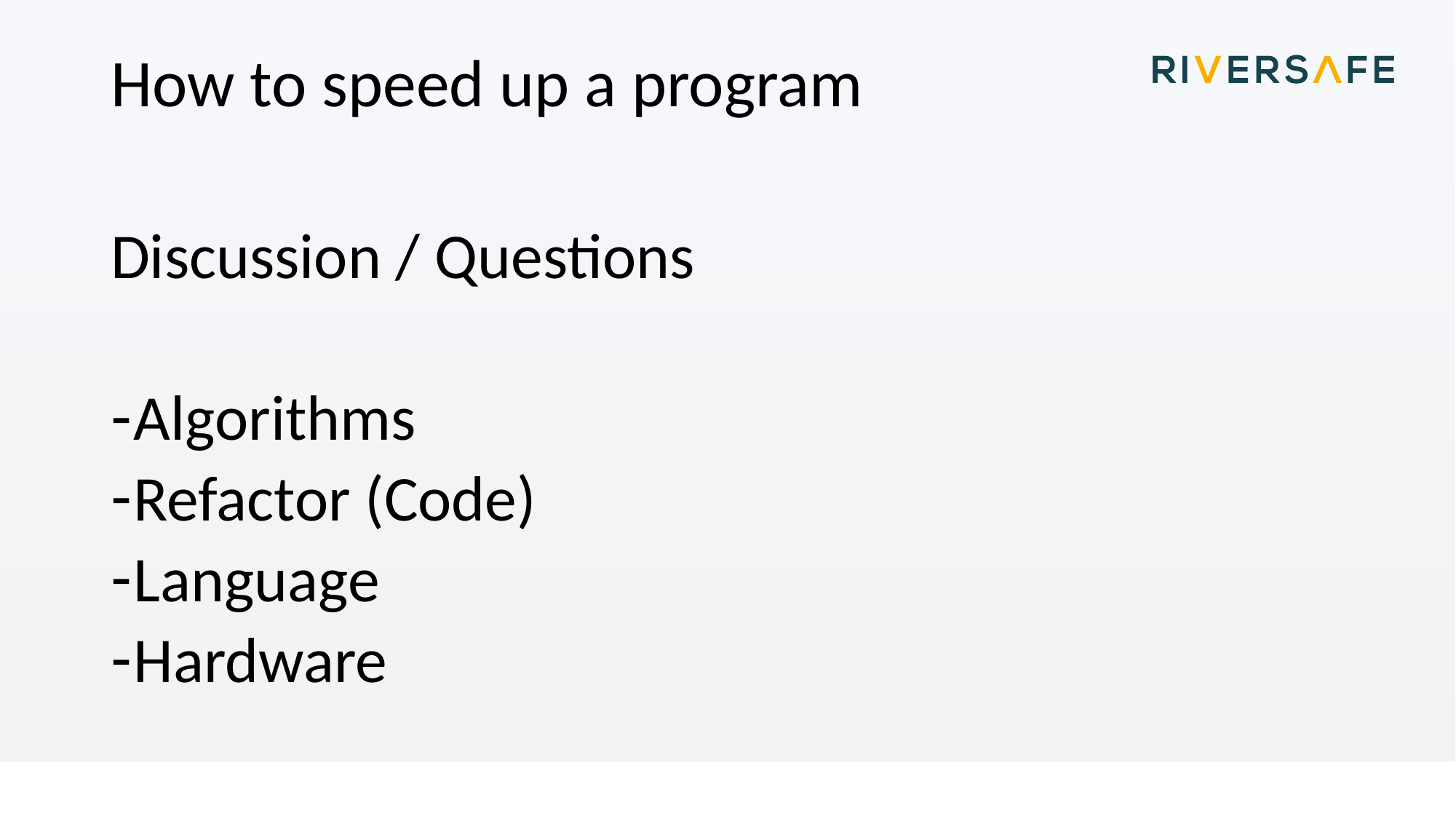

# How to speed up a program
Discussion / Questions

Algorithms
Refactor (Code)
Language
Hardware